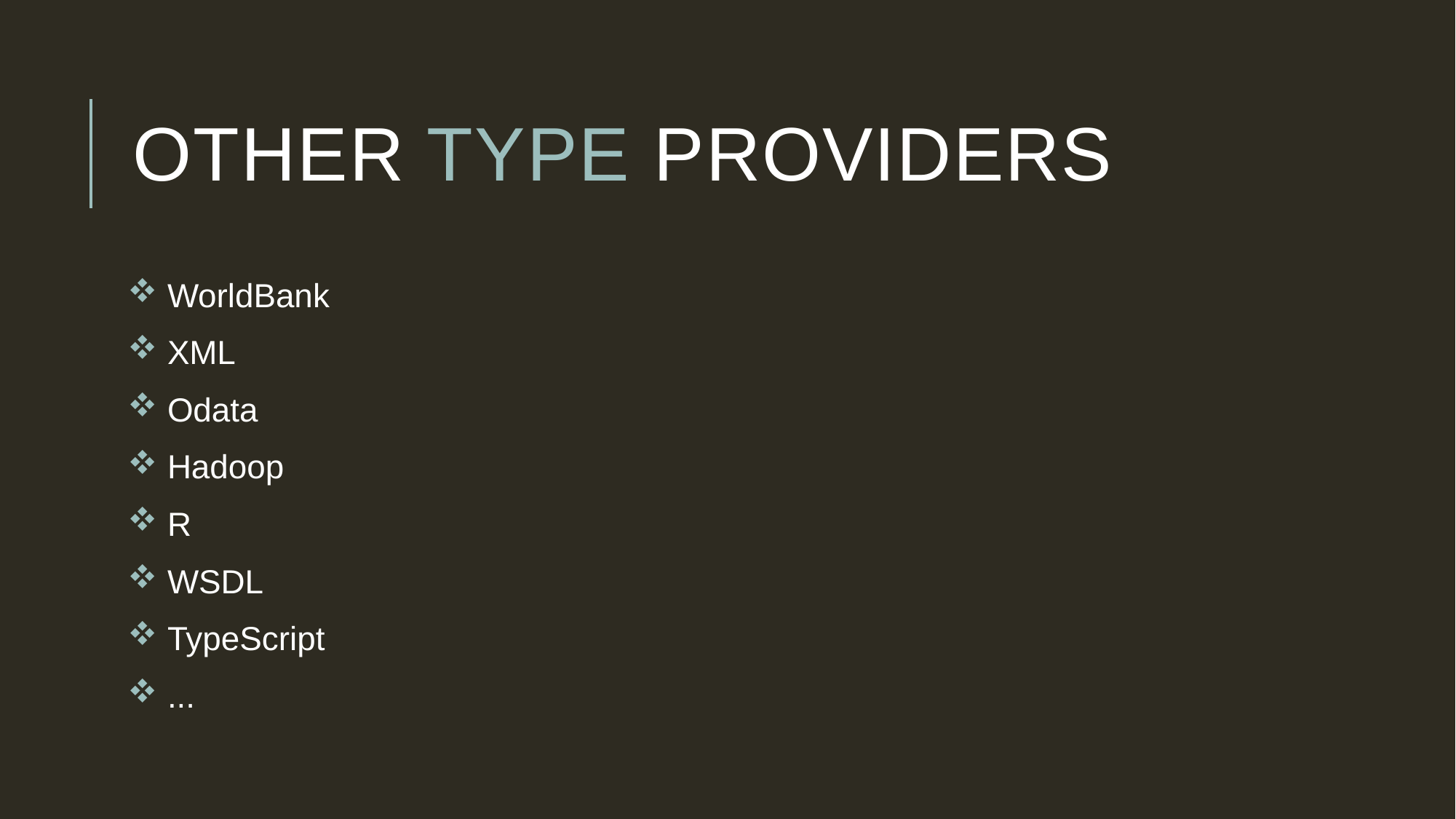

# Other Type Providers
 WorldBank
 XML
 Odata
 Hadoop
 R
 WSDL
 TypeScript
 ...